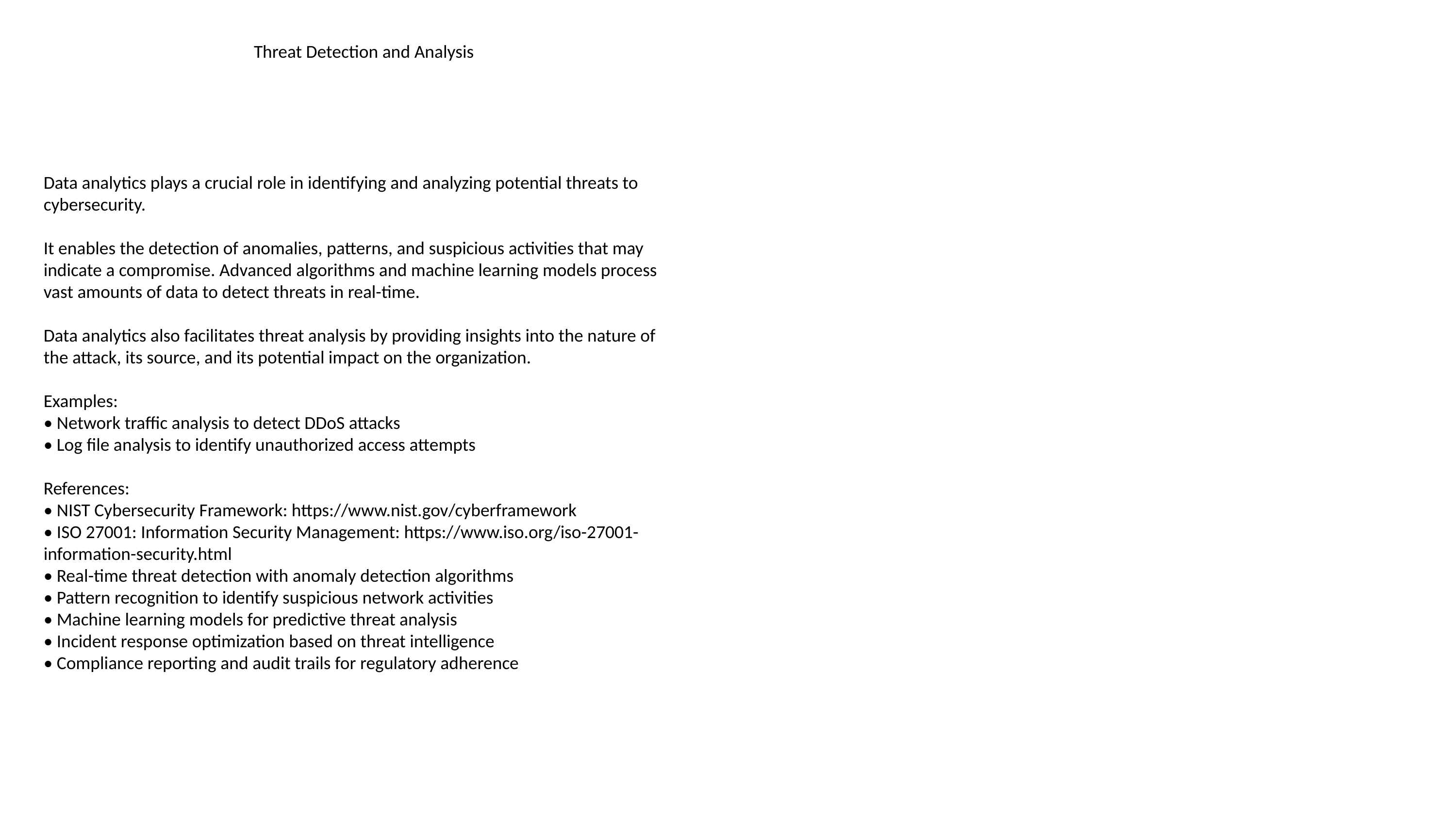

#
Threat Detection and Analysis

Data analytics plays a crucial role in identifying and analyzing potential threats to cybersecurity.
It enables the detection of anomalies, patterns, and suspicious activities that may indicate a compromise. Advanced algorithms and machine learning models process vast amounts of data to detect threats in real-time.
Data analytics also facilitates threat analysis by providing insights into the nature of the attack, its source, and its potential impact on the organization.
Examples:
• Network traffic analysis to detect DDoS attacks
• Log file analysis to identify unauthorized access attempts
References:
• NIST Cybersecurity Framework: https://www.nist.gov/cyberframework
• ISO 27001: Information Security Management: https://www.iso.org/iso-27001-information-security.html
• Real-time threat detection with anomaly detection algorithms
• Pattern recognition to identify suspicious network activities
• Machine learning models for predictive threat analysis
• Incident response optimization based on threat intelligence
• Compliance reporting and audit trails for regulatory adherence